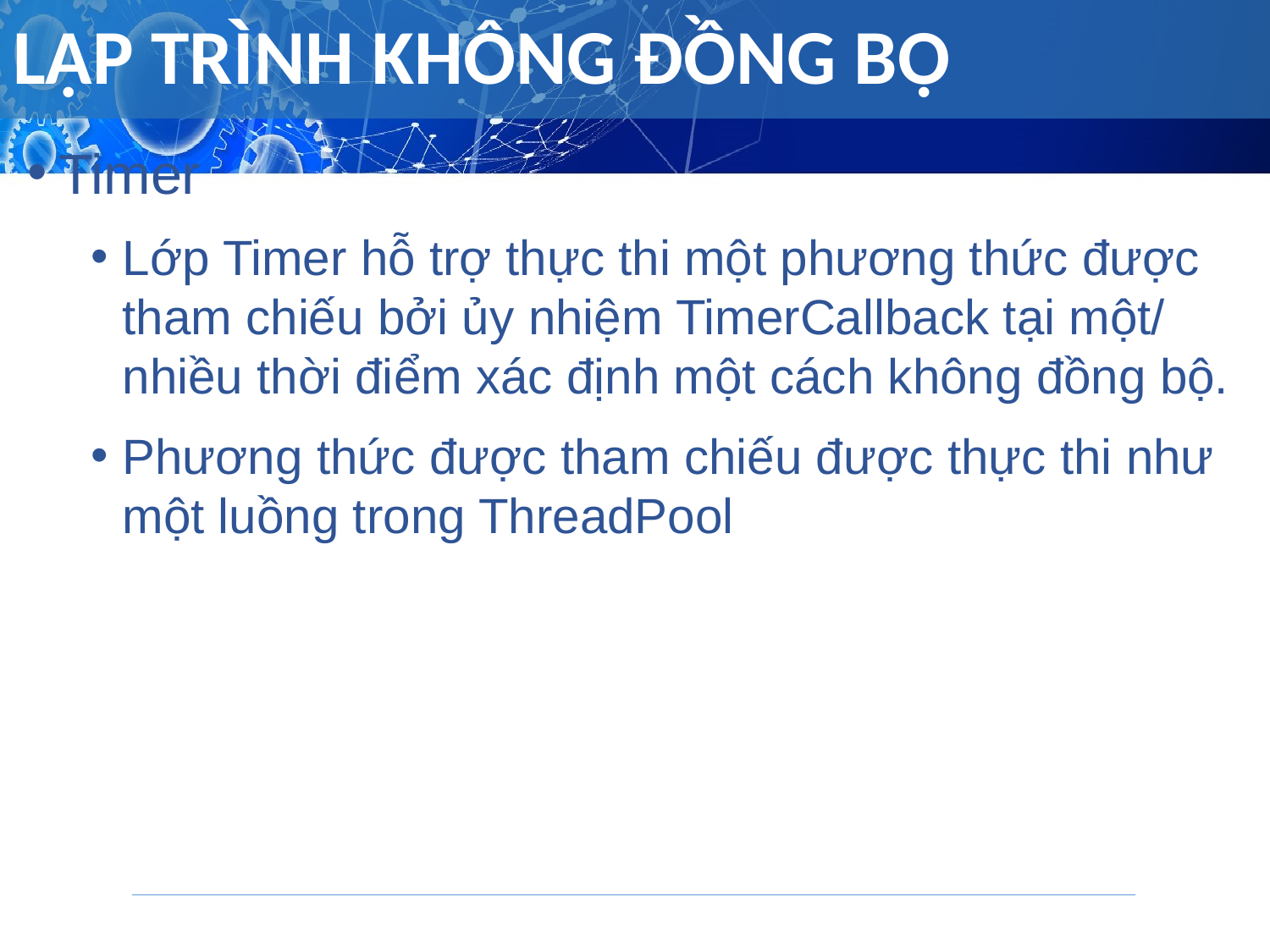

# LẬP TRÌNH KHÔNG ĐỒNG BỘ
Timer
Lớp Timer hỗ trợ thực thi một phương thức được tham chiếu bởi ủy nhiệm TimerCallback tại một/ nhiều thời điểm xác định một cách không đồng bộ.
Phương thức được tham chiếu được thực thi như một luồng trong ThreadPool